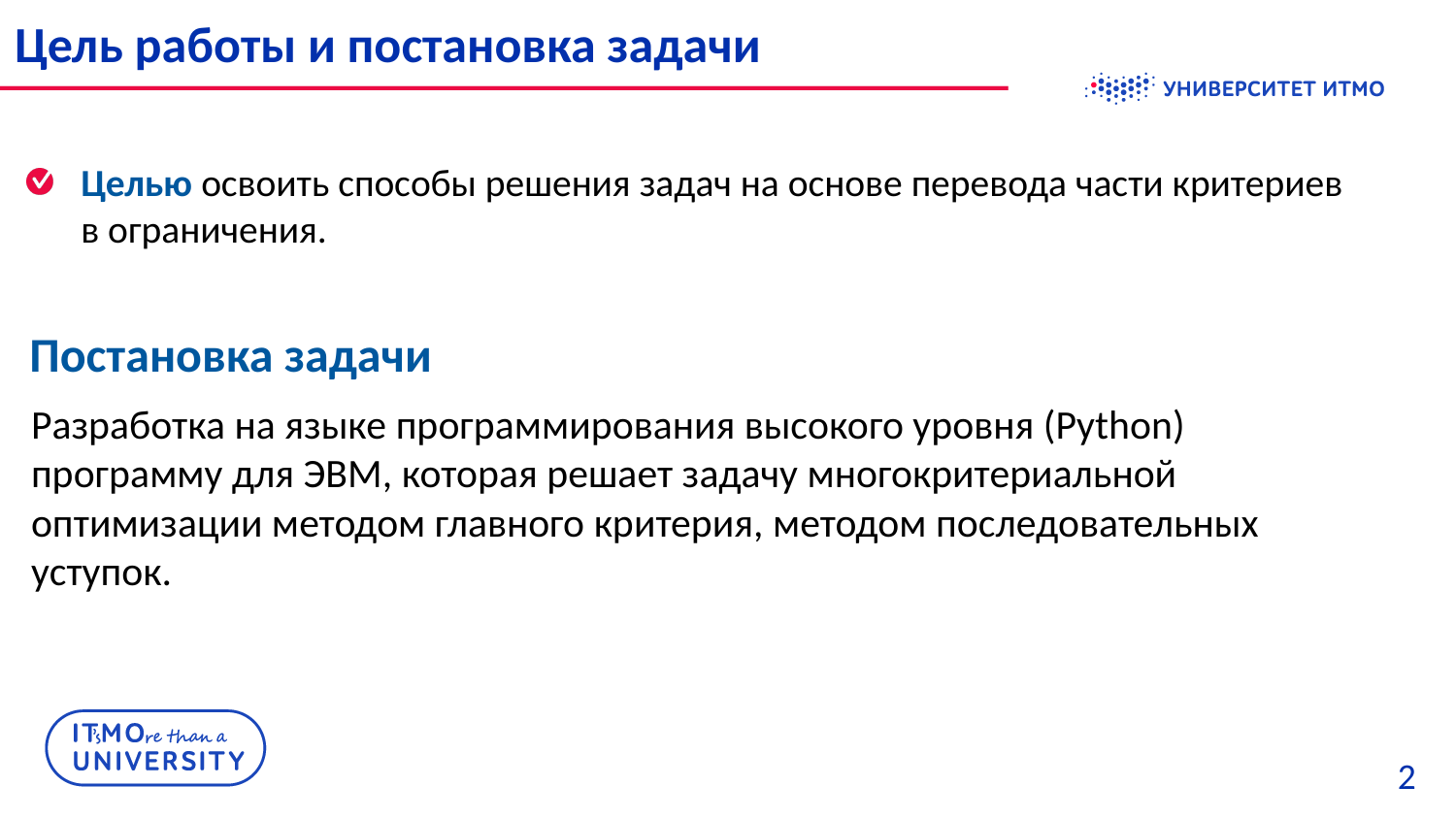

# Цель работы и постановка задачи
Целью освоить способы решения задач на основе перевода части критериев в ограничения.
Постановка задачи
Разработка на языке программирования высокого уровня (Python) программу для ЭВМ, которая решает задачу многокритериальной оптимизации методом главного критерия, методом последовательных уступок.